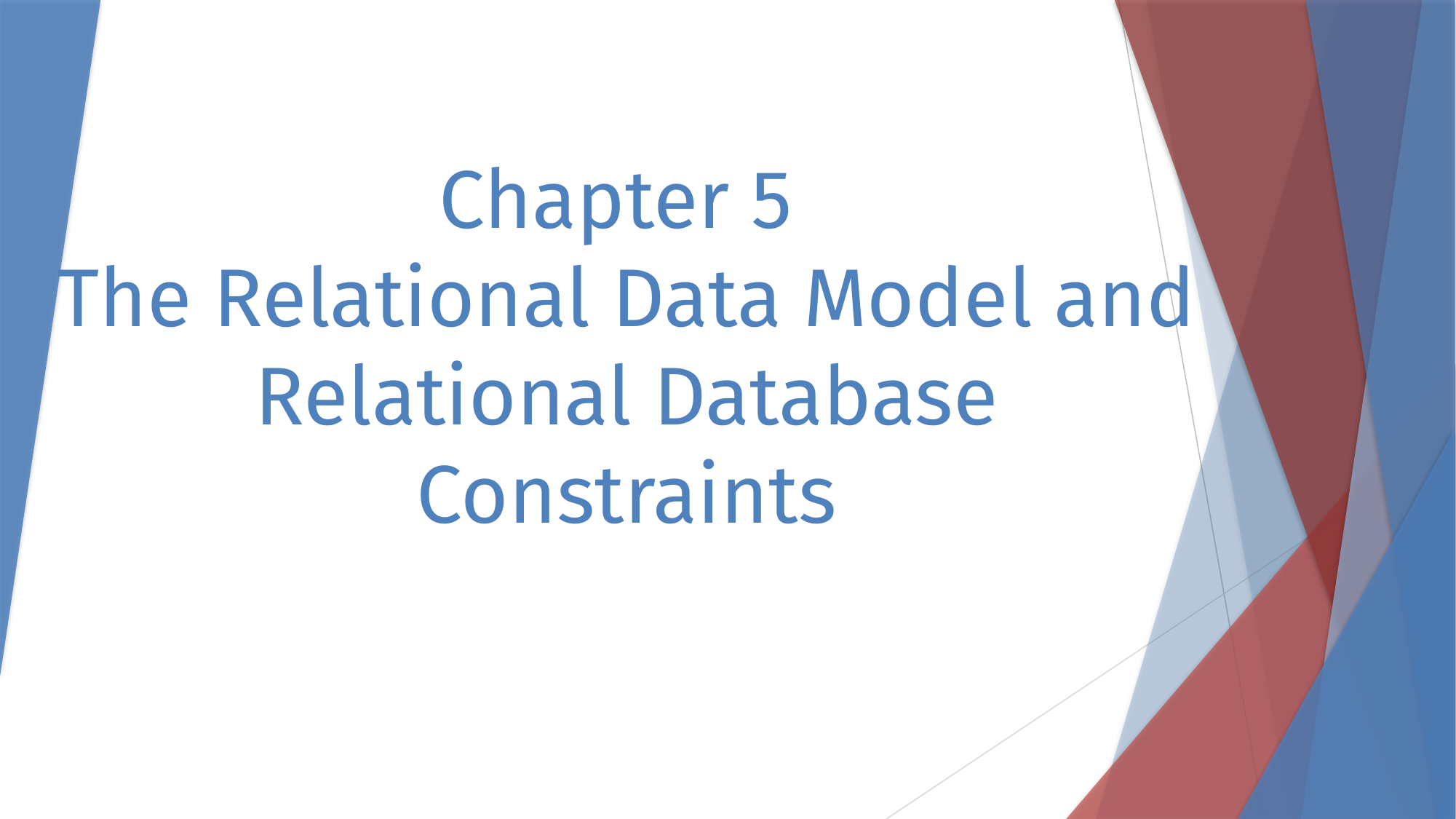

# Chapter 5 The Relational Data Model and Relational Database Constraints